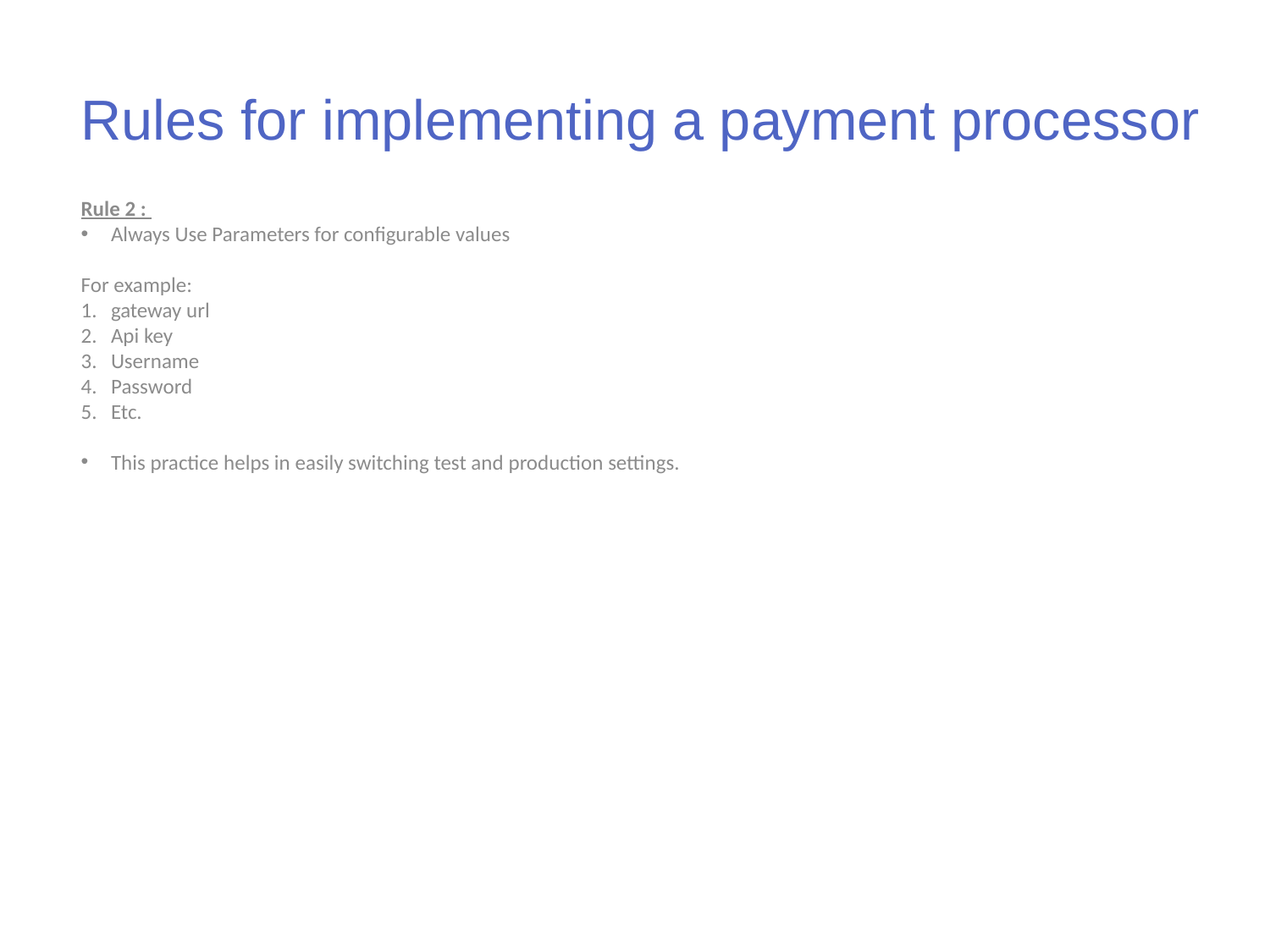

Rules for implementing a payment processor
Rule 2 :
Always Use Parameters for configurable values

For example:
gateway url
Api key
Username
Password
Etc.

This practice helps in easily switching test and production settings.